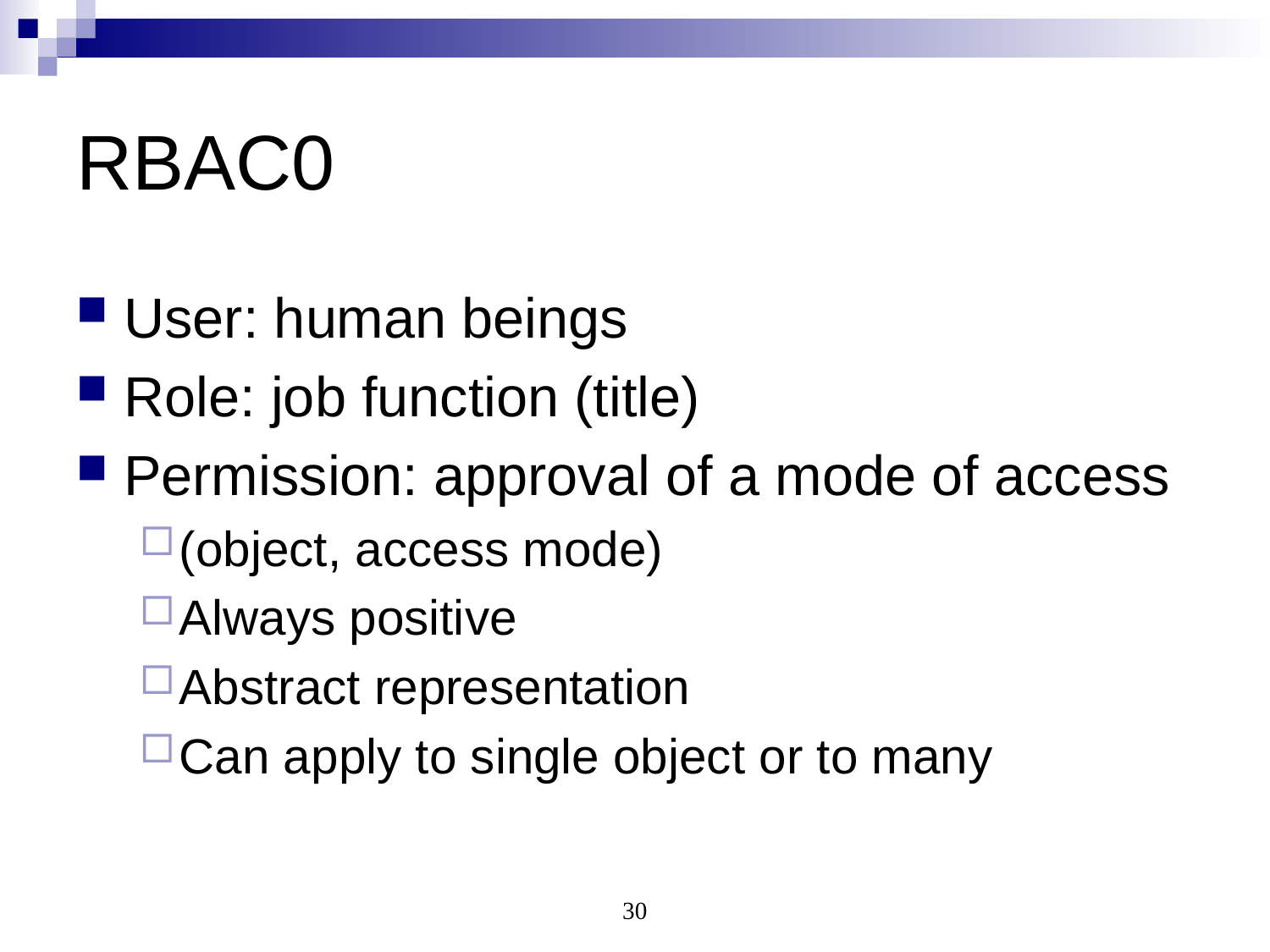

# RBAC0
User: human beings
Role: job function (title)
Permission: approval of a mode of access
(object, access mode)
Always positive
Abstract representation
Can apply to single object or to many
30